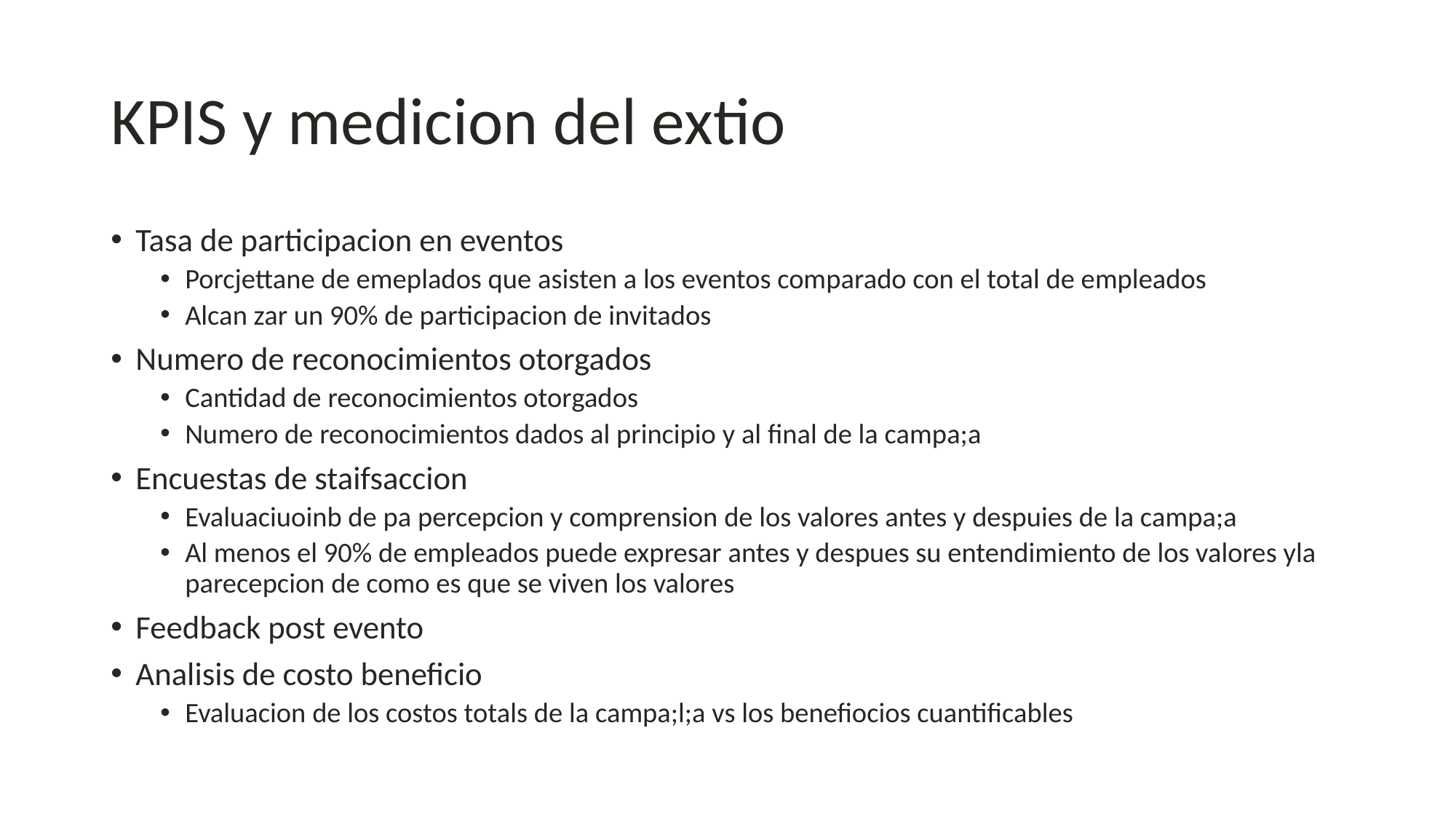

# KPIS y medicion del extio
Tasa de participacion en eventos
Porcjettane de emeplados que asisten a los eventos comparado con el total de empleados
Alcan zar un 90% de participacion de invitados
Numero de reconocimientos otorgados
Cantidad de reconocimientos otorgados
Numero de reconocimientos dados al principio y al final de la campa;a
Encuestas de staifsaccion
Evaluaciuoinb de pa percepcion y comprension de los valores antes y despuies de la campa;a
Al menos el 90% de empleados puede expresar antes y despues su entendimiento de los valores yla parecepcion de como es que se viven los valores
Feedback post evento
Analisis de costo beneficio
Evaluacion de los costos totals de la campa;l;a vs los benefiocios cuantificables